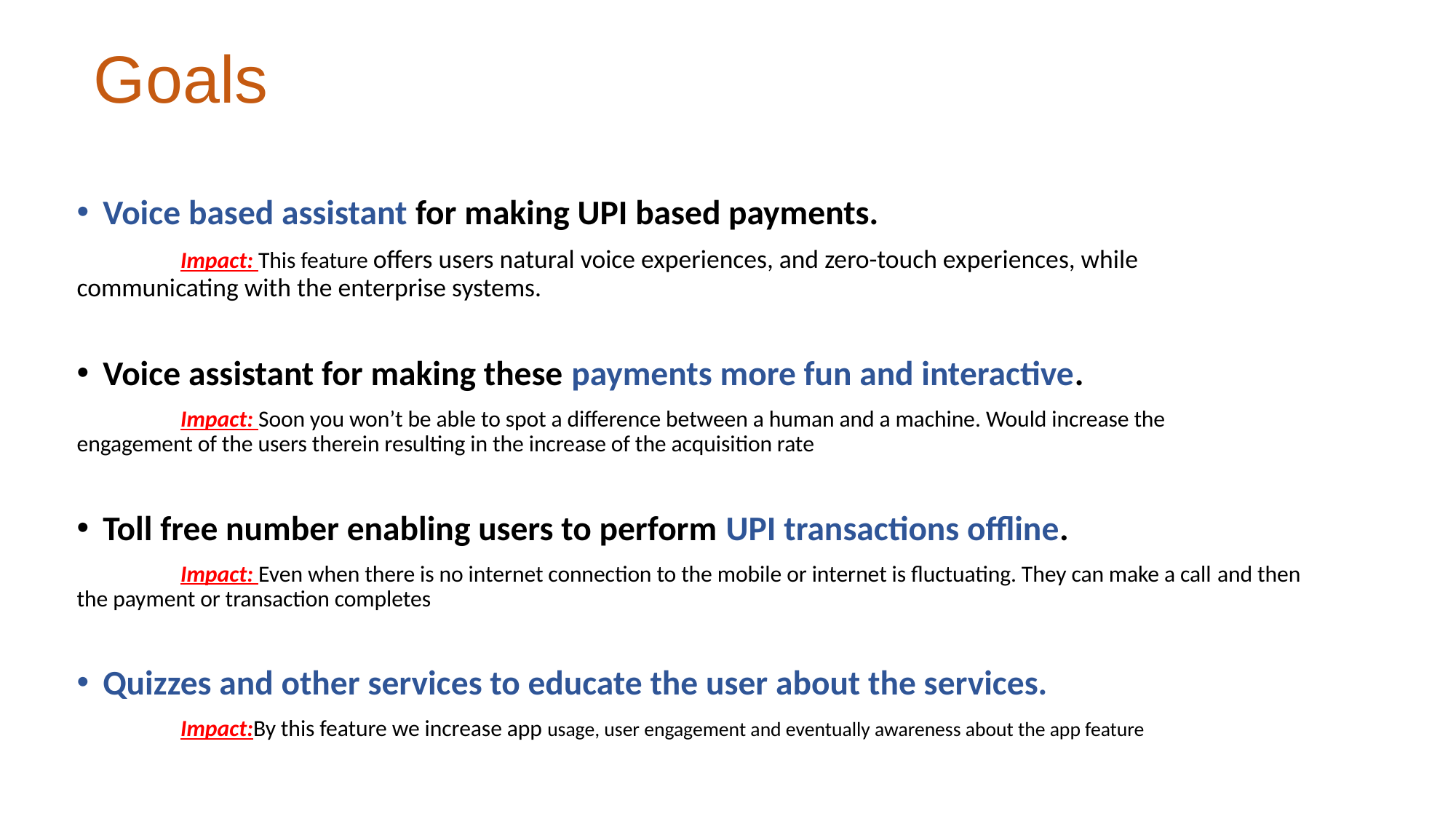

# Goals

Voice based assistant for making UPI based payments.
	Impact: This feature offers users natural voice experiences, and zero-touch experiences, while 	communicating with the enterprise systems.

Voice assistant for making these payments more fun and interactive.
	Impact: Soon you won’t be able to spot a difference between a human and a machine. Would increase the 	engagement of the users therein resulting in the increase of the acquisition rate

Toll free number enabling users to perform UPI transactions offline.
	Impact: Even when there is no internet connection to the mobile or internet is fluctuating. They can make a call 	and then the payment or transaction completes

Quizzes and other services to educate the user about the services.
	Impact:By this feature we increase app usage, user engagement and eventually awareness about the app feature